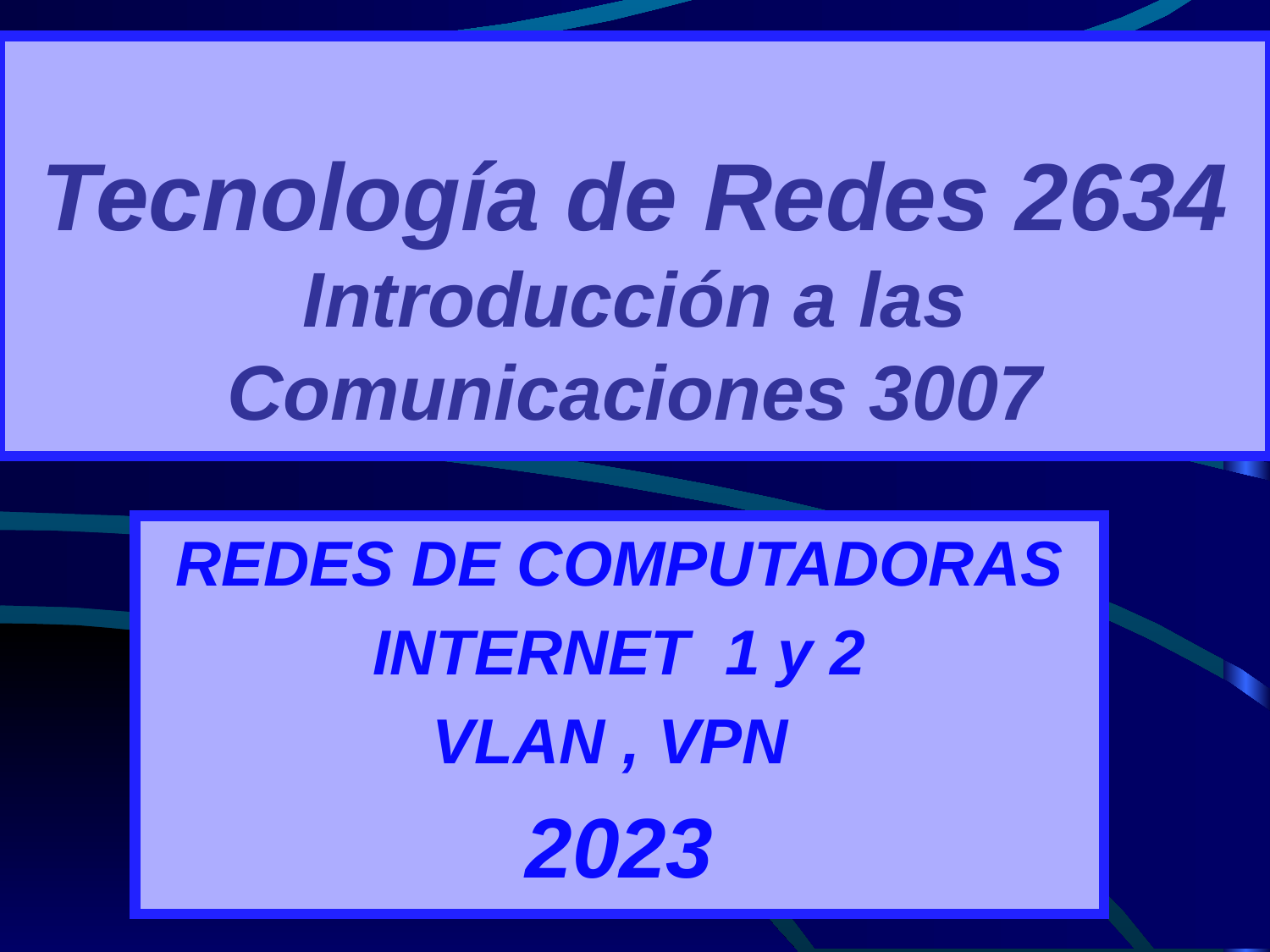

# Tecnología de Redes 2634 Introducción a las Comunicaciones 3007
REDES DE COMPUTADORAS
INTERNET  1 y 2
VLAN , VPN
2023